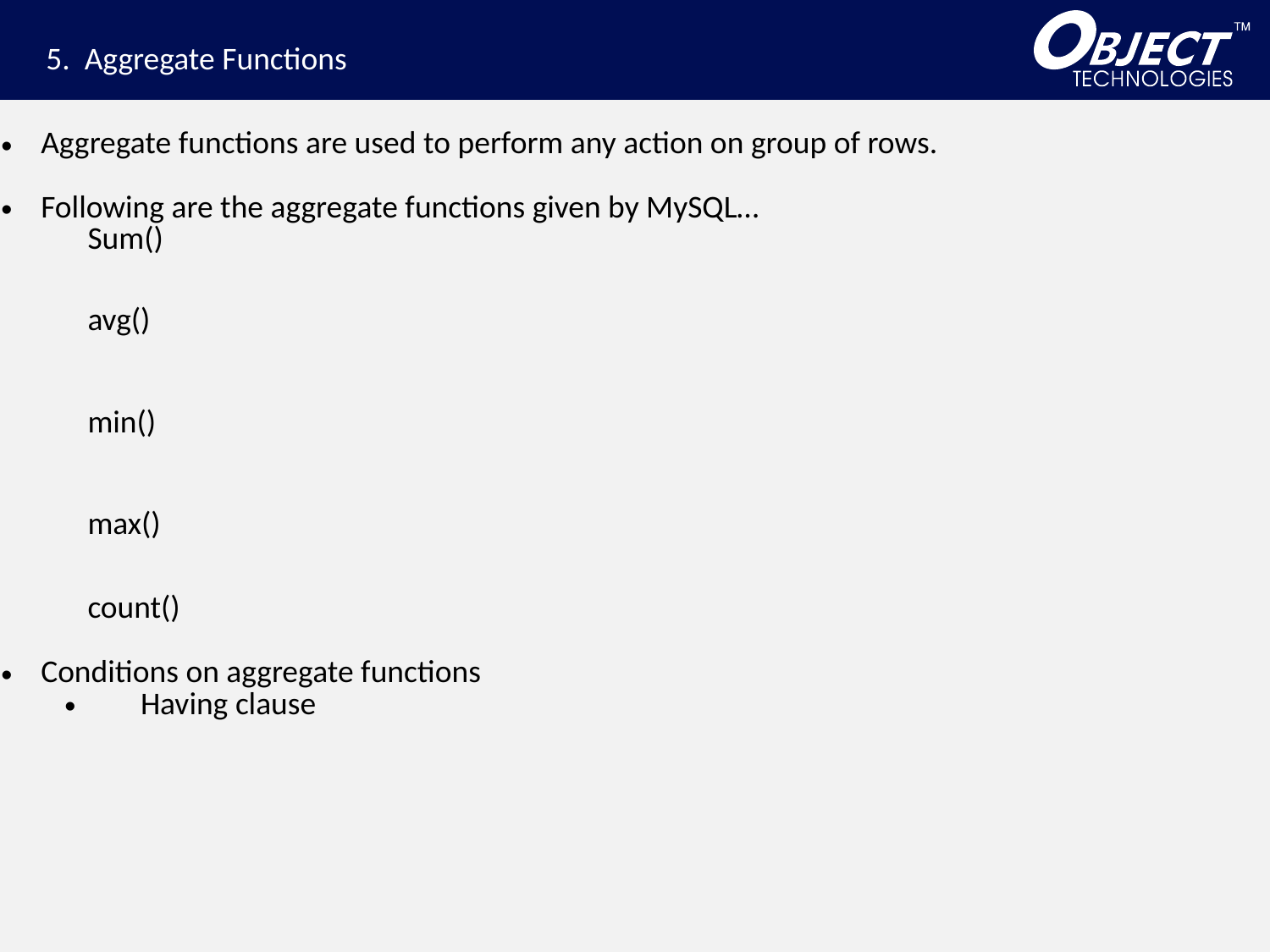

5.  Aggregate Functions
| Aggregate functions are used to perform any action on group of rows.  Following are the aggregate functions given by MySQL… Sum() |
| --- |
| avg() |
| min() |
| max() |
| count() Conditions on aggregate functions Having clause |